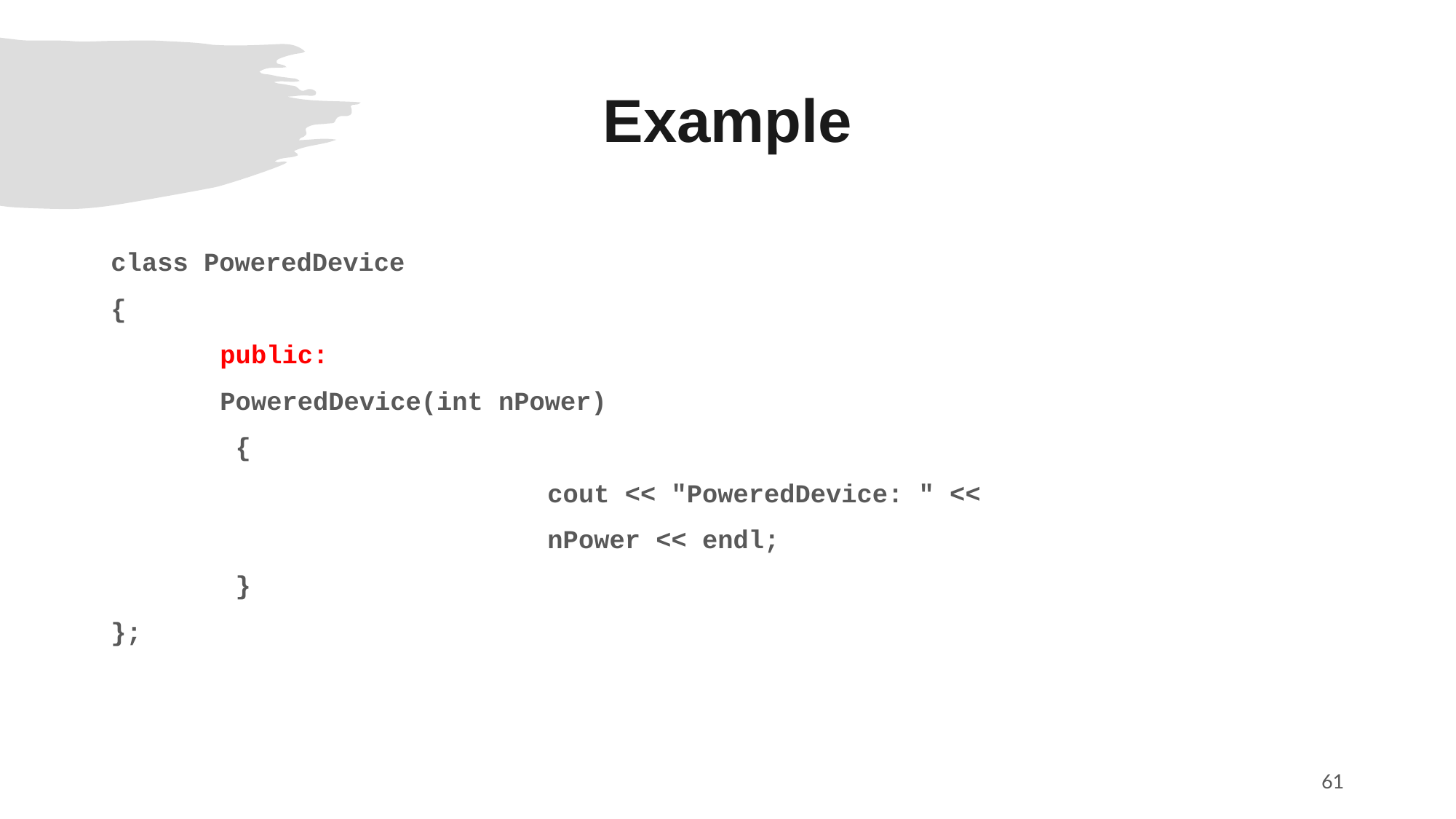

# Example
class PoweredDevice
{
	public:
    	PoweredDevice(int nPower)
    	 {
				cout << "PoweredDevice: " <<
				nPower << endl;
   	 }
};
61